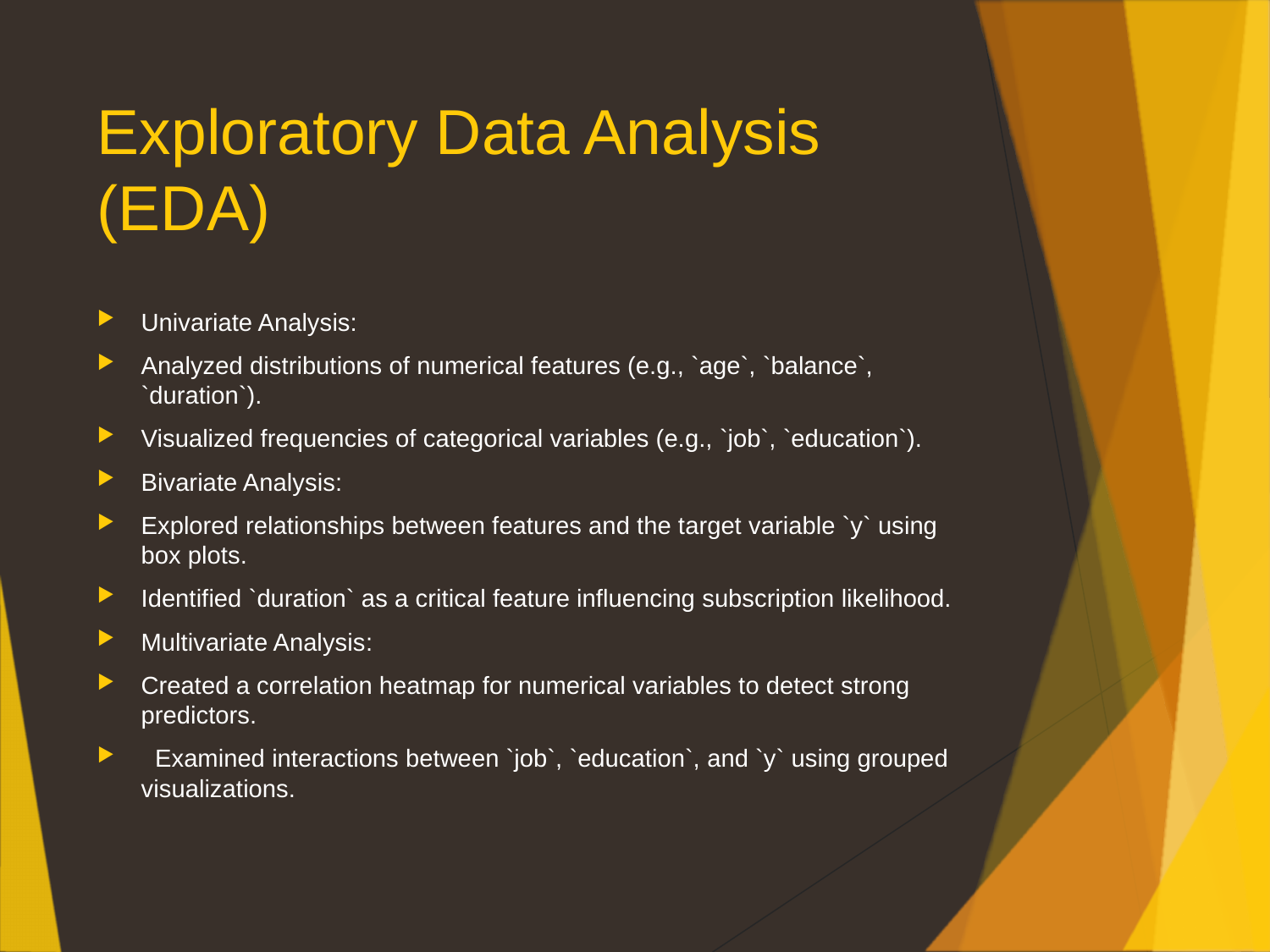

# Exploratory Data Analysis (EDA)
Univariate Analysis:
Analyzed distributions of numerical features (e.g., `age`, `balance`, `duration`).
Visualized frequencies of categorical variables (e.g., `job`, `education`).
Bivariate Analysis:
Explored relationships between features and the target variable `y` using box plots.
Identified `duration` as a critical feature influencing subscription likelihood.
Multivariate Analysis:
Created a correlation heatmap for numerical variables to detect strong predictors.
  Examined interactions between `job`, `education`, and `y` using grouped visualizations.